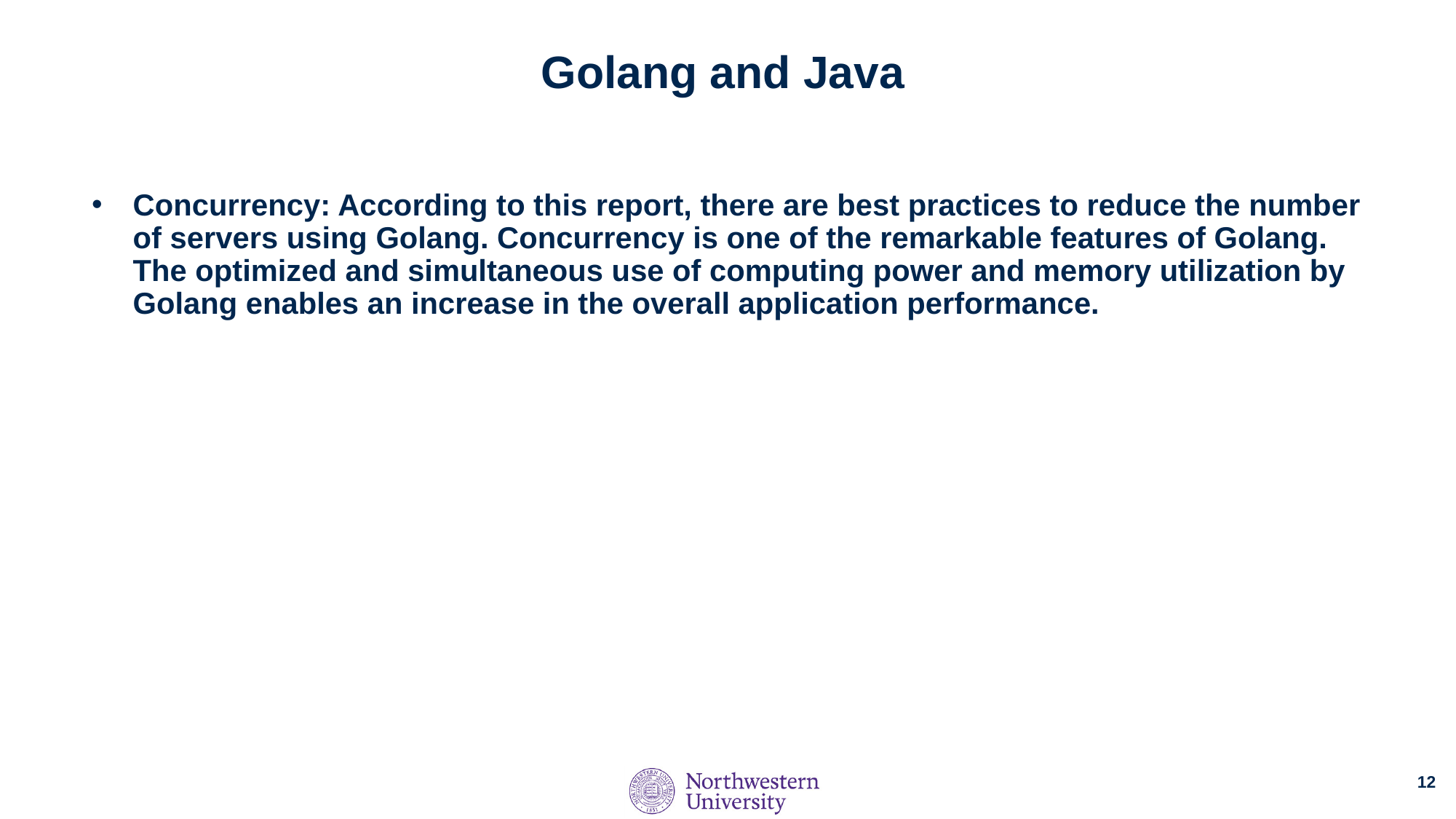

# Golang and Java

Concurrency: According to this report, there are best practices to reduce the number of servers using Golang. Concurrency is one of the remarkable features of Golang. The optimized and simultaneous use of computing power and memory utilization by Golang enables an increase in the overall application performance.